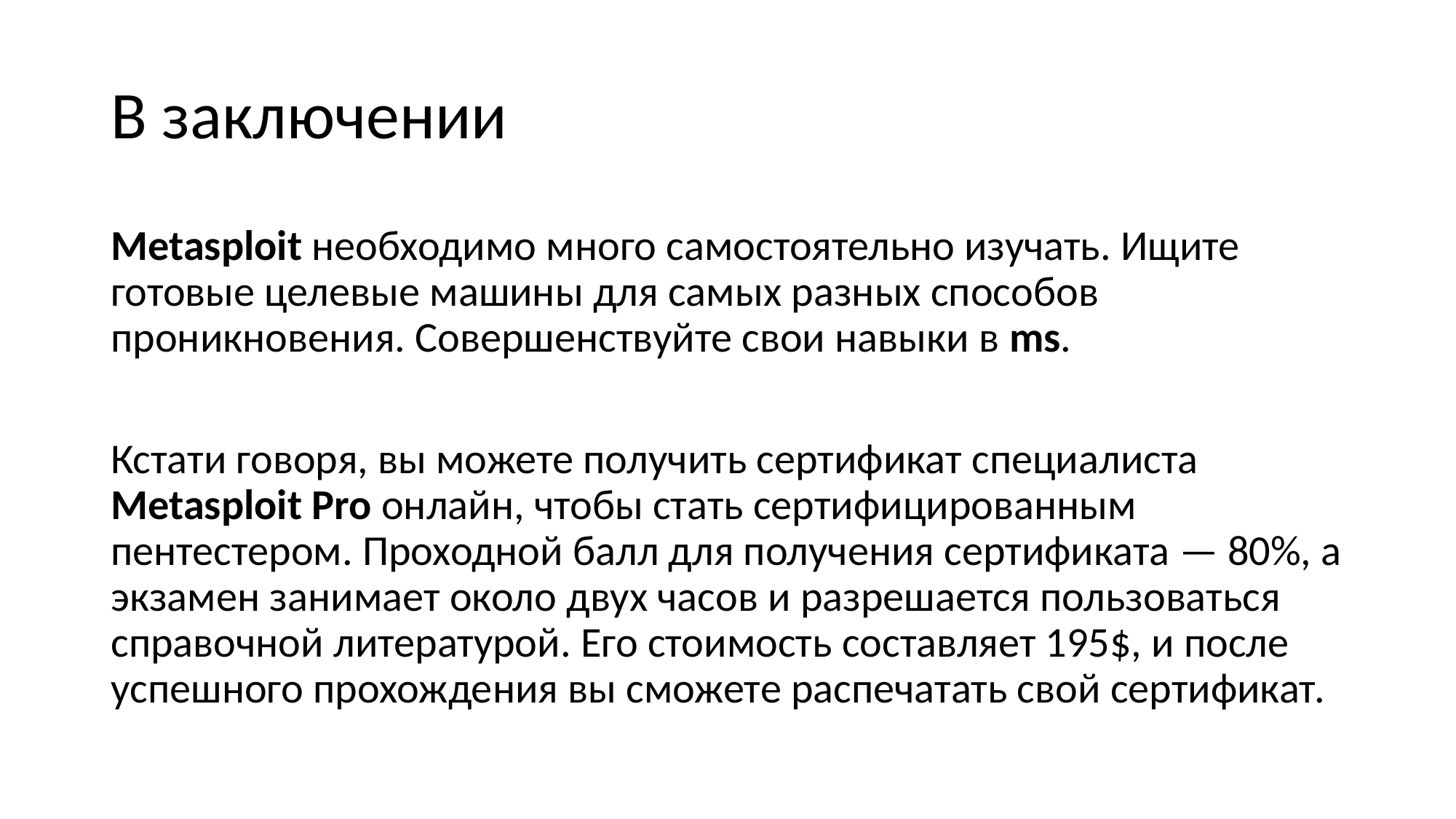

# В заключении
Metasploit необходимо много самостоятельно изучать. Ищите готовые целевые машины для самых разных способов проникновения. Совершенствуйте свои навыки в ms.

Кстати говоря, вы можете получить сертификат специалиста Metasploit Pro онлайн, чтобы стать сертифицированным пентестером. Проходной балл для получения сертификата — 80%, а экзамен занимает около двух часов и разрешается пользоваться справочной литературой. Его стоимость составляет 195$, и после успешного прохождения вы сможете распечатать свой сертификат.